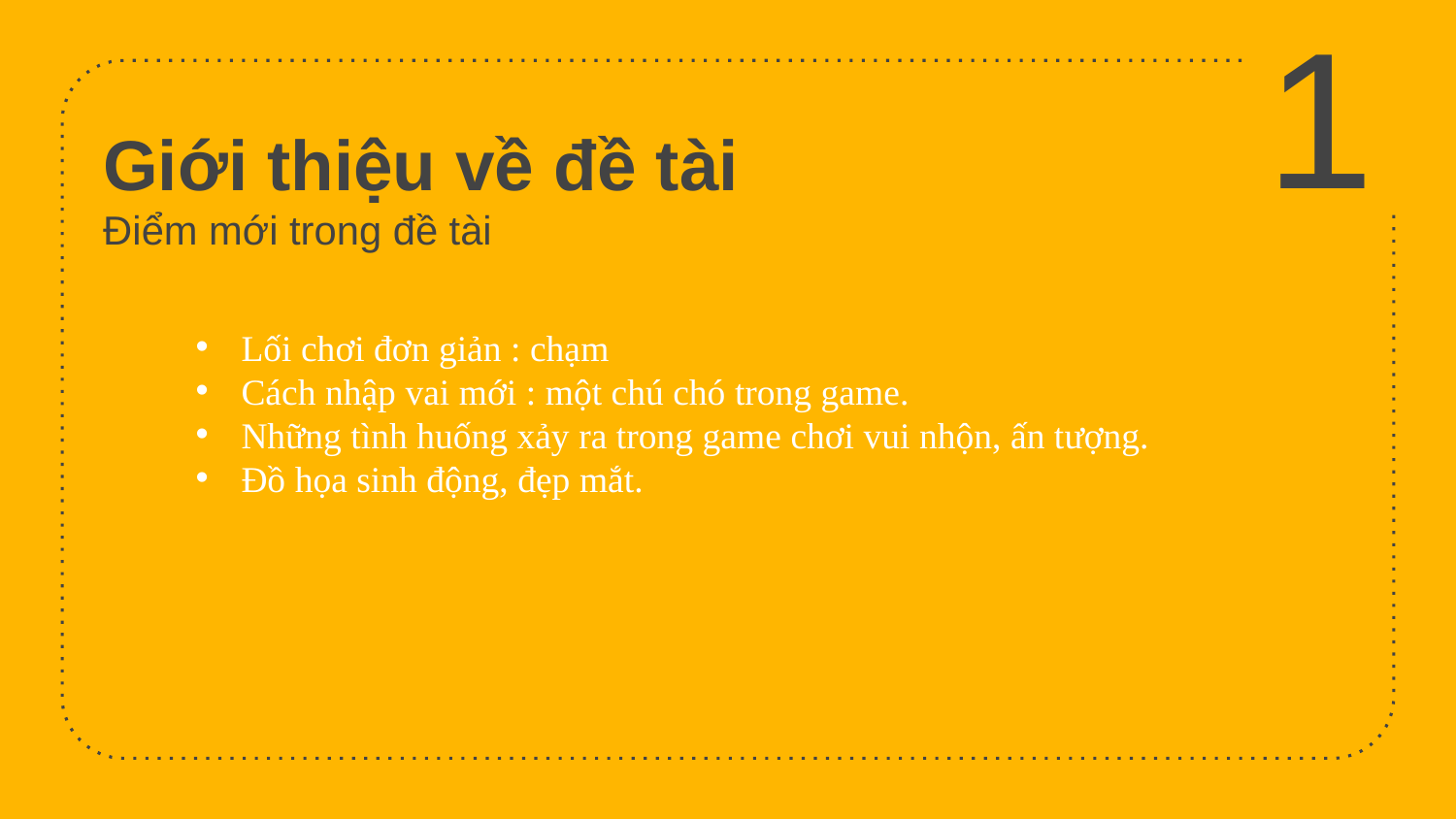

1
# Giới thiệu về đề tài Điểm mới trong đề tài
Lối chơi đơn giản : chạm
Cách nhập vai mới : một chú chó trong game.
Những tình huống xảy ra trong game chơi vui nhộn, ấn tượng.
Đồ họa sinh động, đẹp mắt.